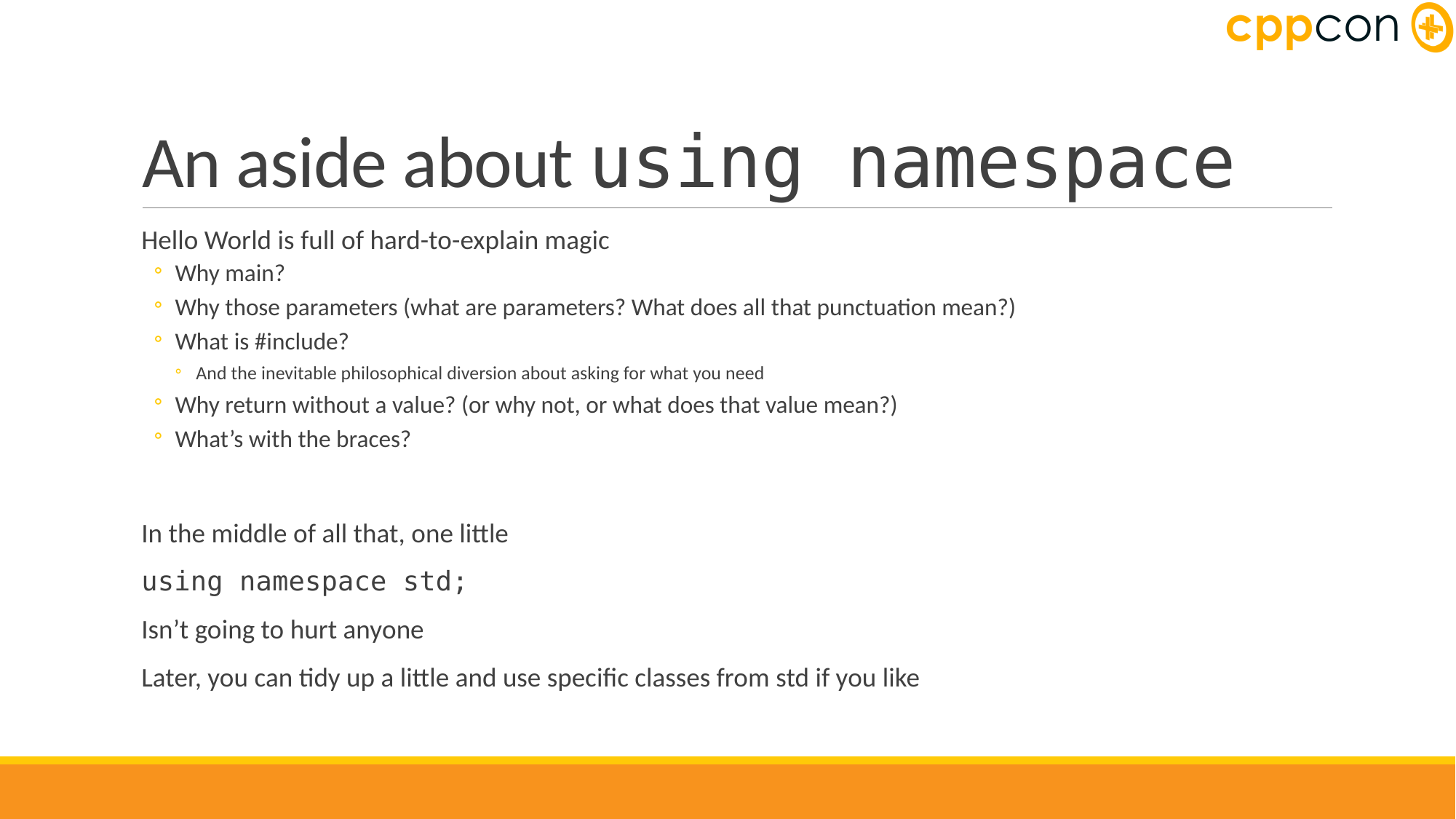

# An aside about using namespace
Hello World is full of hard-to-explain magic
Why main?
Why those parameters (what are parameters? What does all that punctuation mean?)
What is #include?
And the inevitable philosophical diversion about asking for what you need
Why return without a value? (or why not, or what does that value mean?)
What’s with the braces?

In the middle of all that, one little
using namespace std;
Isn’t going to hurt anyone
Later, you can tidy up a little and use specific classes from std if you like